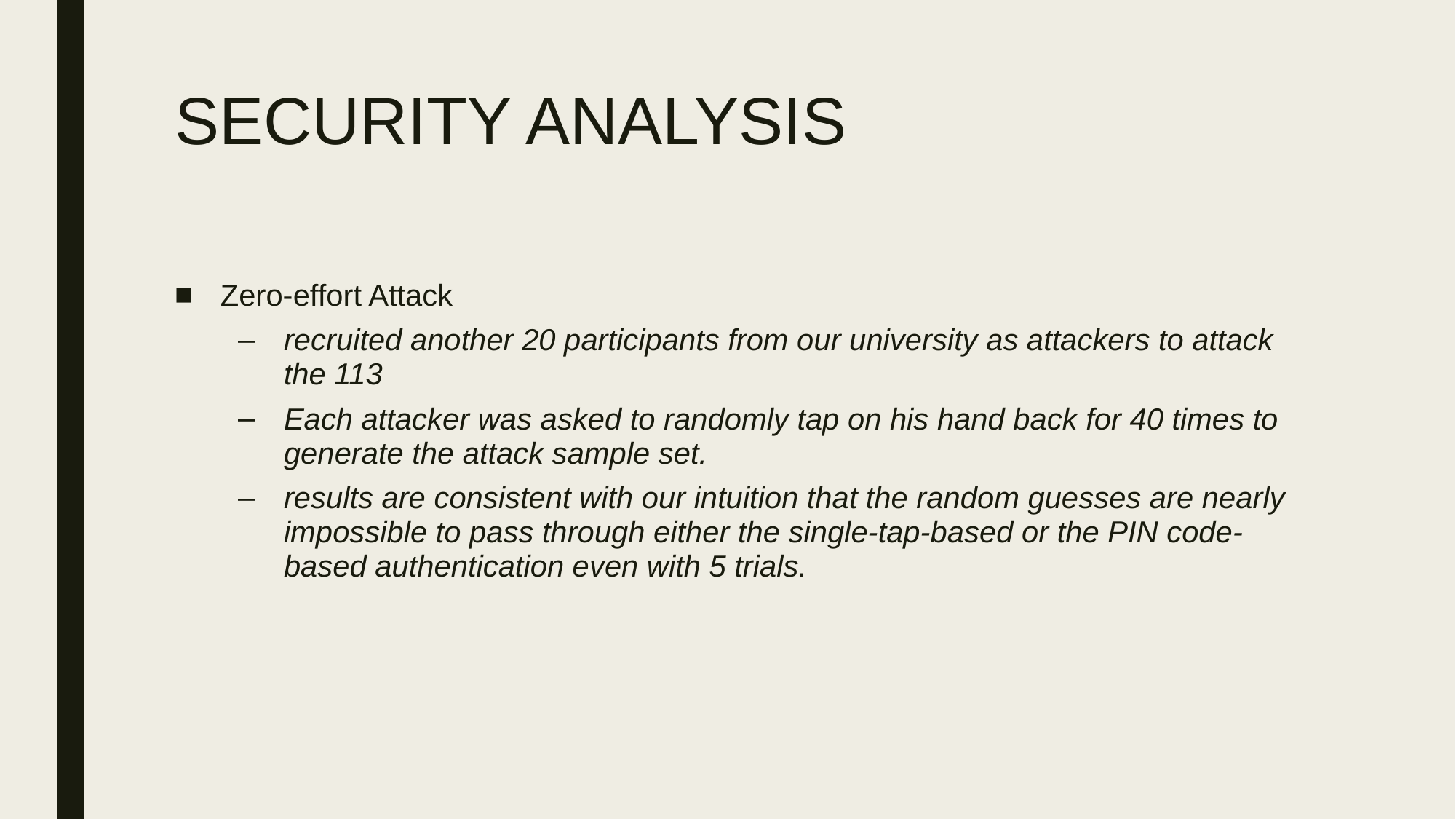

# SECURITY ANALYSIS
Zero-effort Attack
recruited another 20 participants from our university as attackers to attack the 113
Each attacker was asked to randomly tap on his hand back for 40 times to generate the attack sample set.
results are consistent with our intuition that the random guesses are nearly impossible to pass through either the single-tap-based or the PIN code-based authentication even with 5 trials.